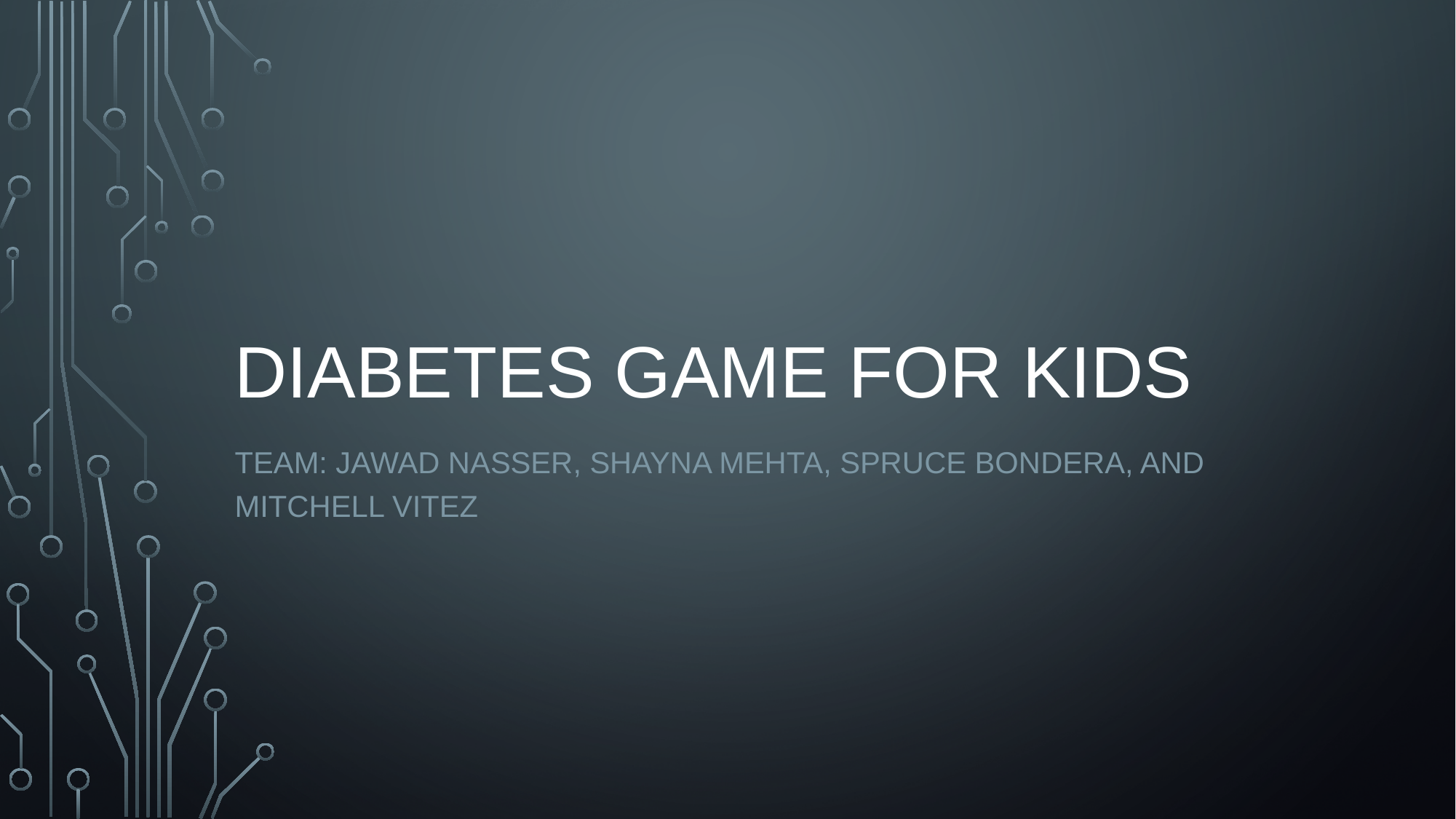

# Diabetes Game for kids
Team: Jawad Nasser, Shayna Mehta, spruce bondera, and Mitchell vitez